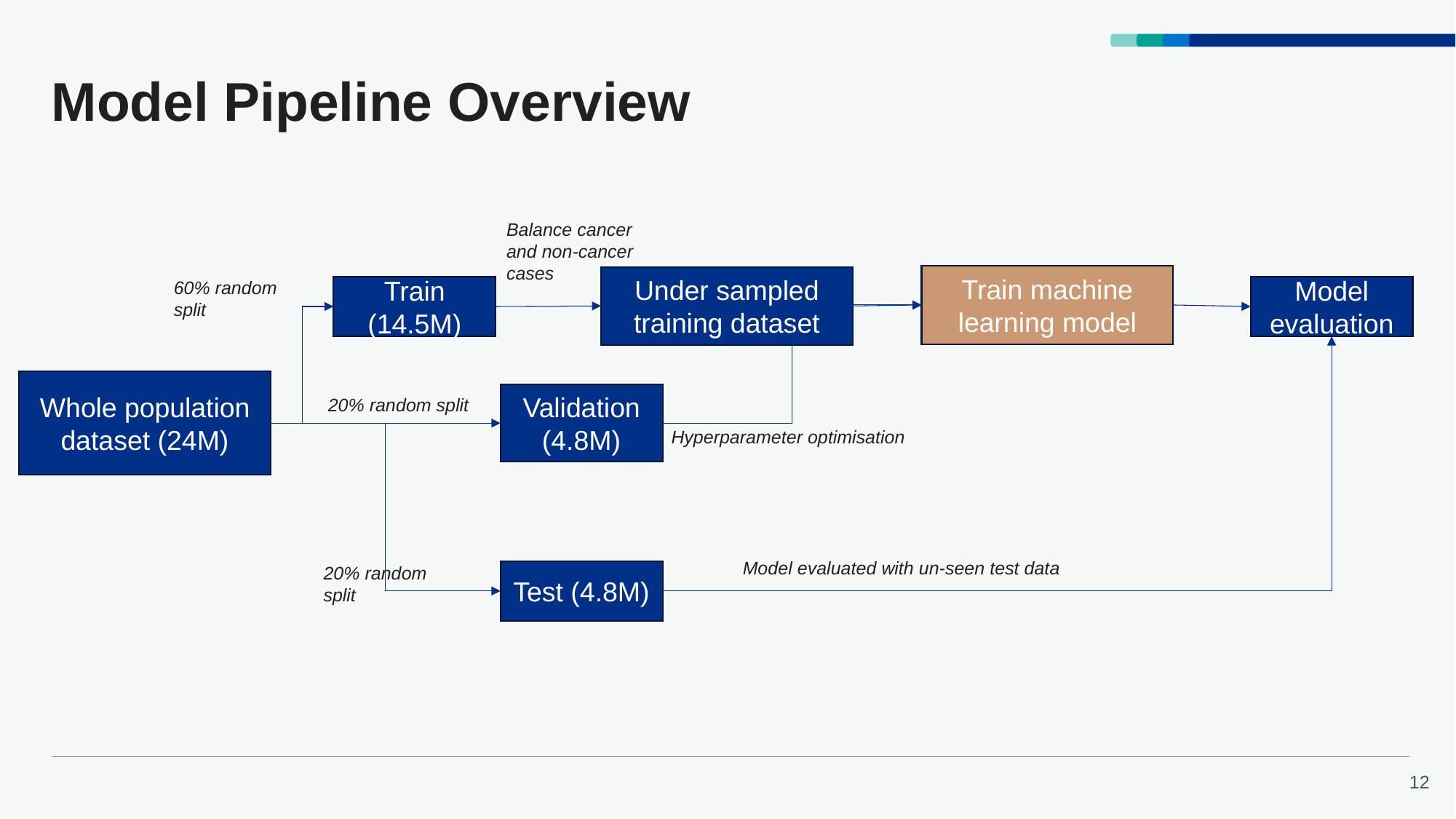

# Model Pipeline Overview
Balance cancer and non-cancer cases
Train machine learning model
Under sampled training dataset
60% random split
Train (14.5M)
Model evaluation
Whole population dataset (24M)
Validation (4.8M)
20% random split
Hyperparameter optimisation
Model evaluated with un-seen test data
20% random split
Test (4.8M)